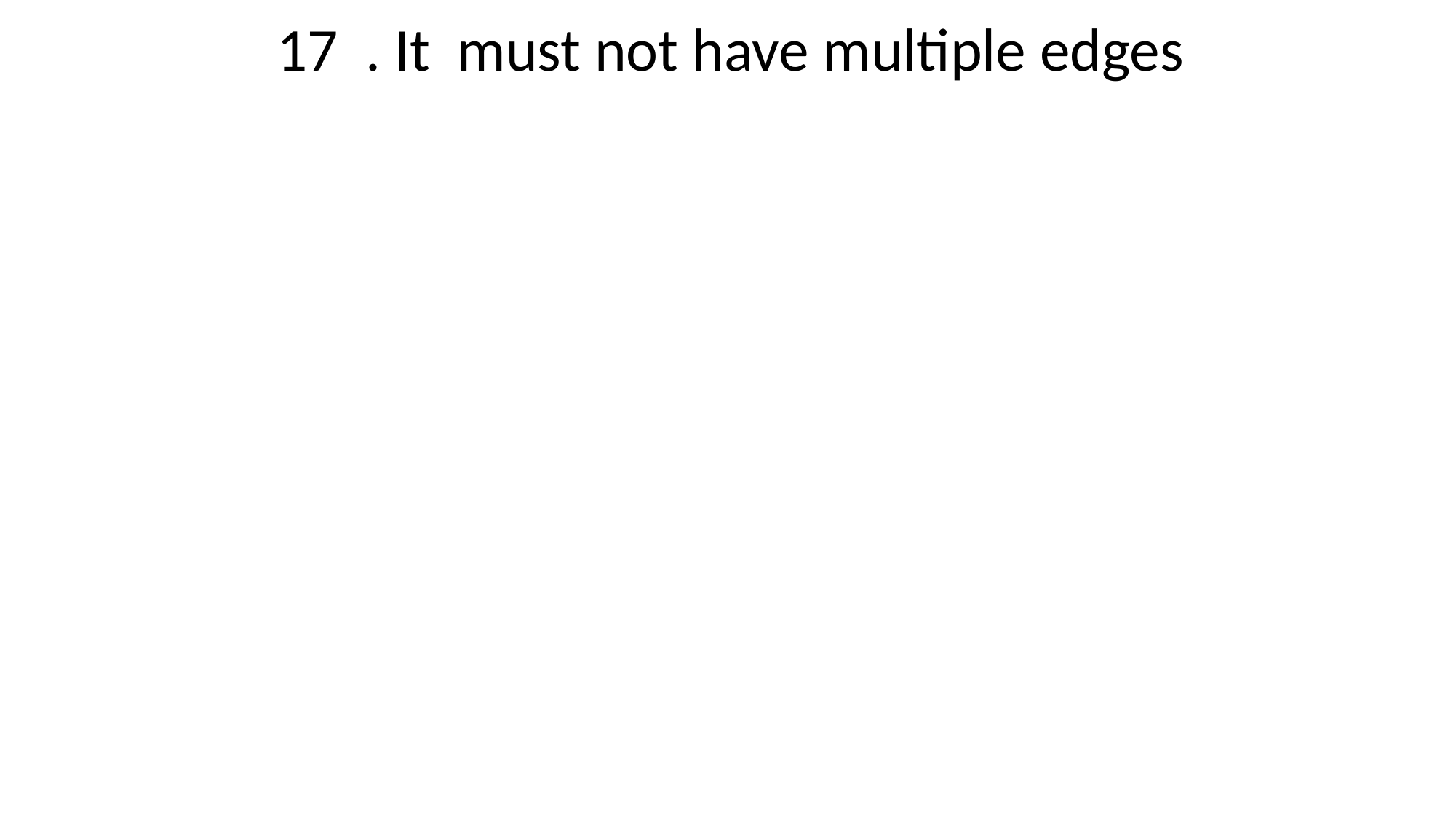

17  . It  must not have multiple edges